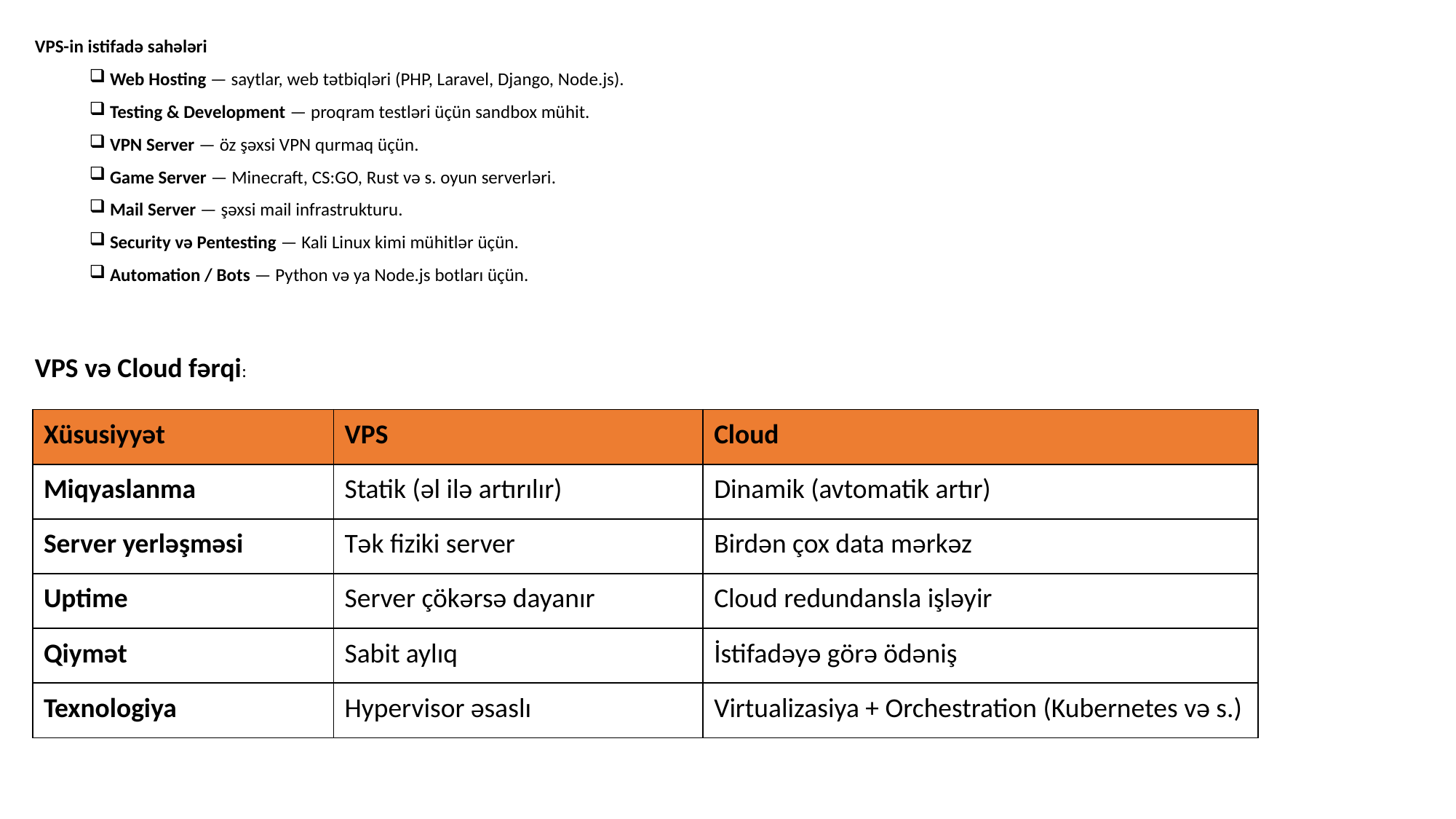

VPS-in istifadə sahələri
Web Hosting — saytlar, web tətbiqləri (PHP, Laravel, Django, Node.js).
Testing & Development — proqram testləri üçün sandbox mühit.
VPN Server — öz şəxsi VPN qurmaq üçün.
Game Server — Minecraft, CS:GO, Rust və s. oyun serverləri.
Mail Server — şəxsi mail infrastrukturu.
Security və Pentesting — Kali Linux kimi mühitlər üçün.
Automation / Bots — Python və ya Node.js botları üçün.

VPS və Cloud fərqi:
| Xüsusiyyət | VPS | Cloud |
| --- | --- | --- |
| Miqyaslanma | Statik (əl ilə artırılır) | Dinamik (avtomatik artır) |
| Server yerləşməsi | Tək fiziki server | Birdən çox data mərkəz |
| Uptime | Server çökərsə dayanır | Cloud redundansla işləyir |
| Qiymət | Sabit aylıq | İstifadəyə görə ödəniş |
| Texnologiya | Hypervisor əsaslı | Virtualizasiya + Orchestration (Kubernetes və s.) |